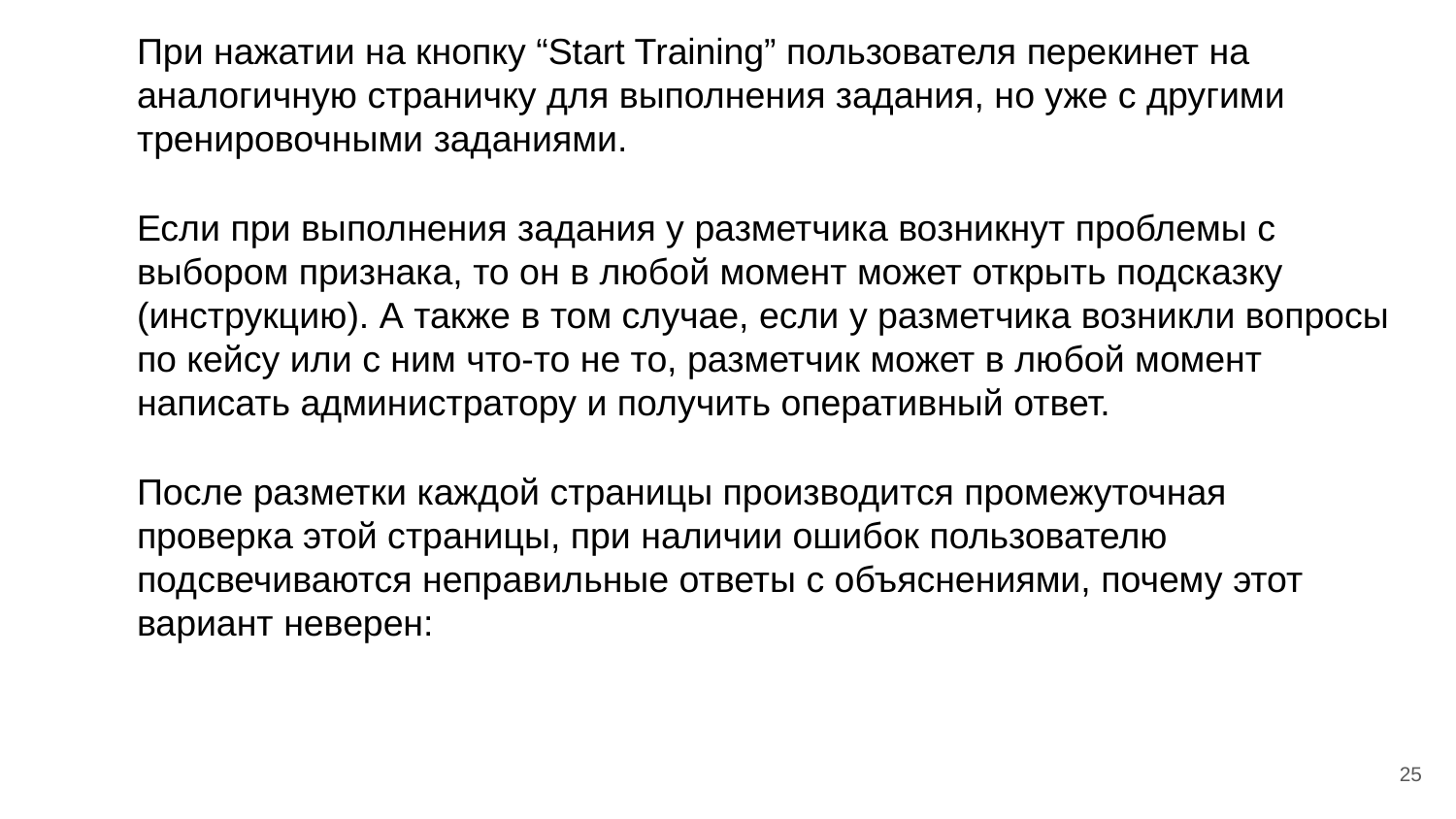

При нажатии на кнопку “Start Training” пользователя перекинет на аналогичную страничку для выполнения задания, но уже с другими тренировочными заданиями.

Если при выполнения задания у разметчика возникнут проблемы с выбором признака, то он в любой момент может открыть подсказку (инструкцию). А также в том случае, если у разметчика возникли вопросы по кейсу или с ним что-то не то, разметчик может в любой момент написать администратору и получить оперативный ответ.

После разметки каждой страницы производится промежуточная проверка этой страницы, при наличии ошибок пользователю подсвечиваются неправильные ответы с объяснениями, почему этот вариант неверен:
#
25